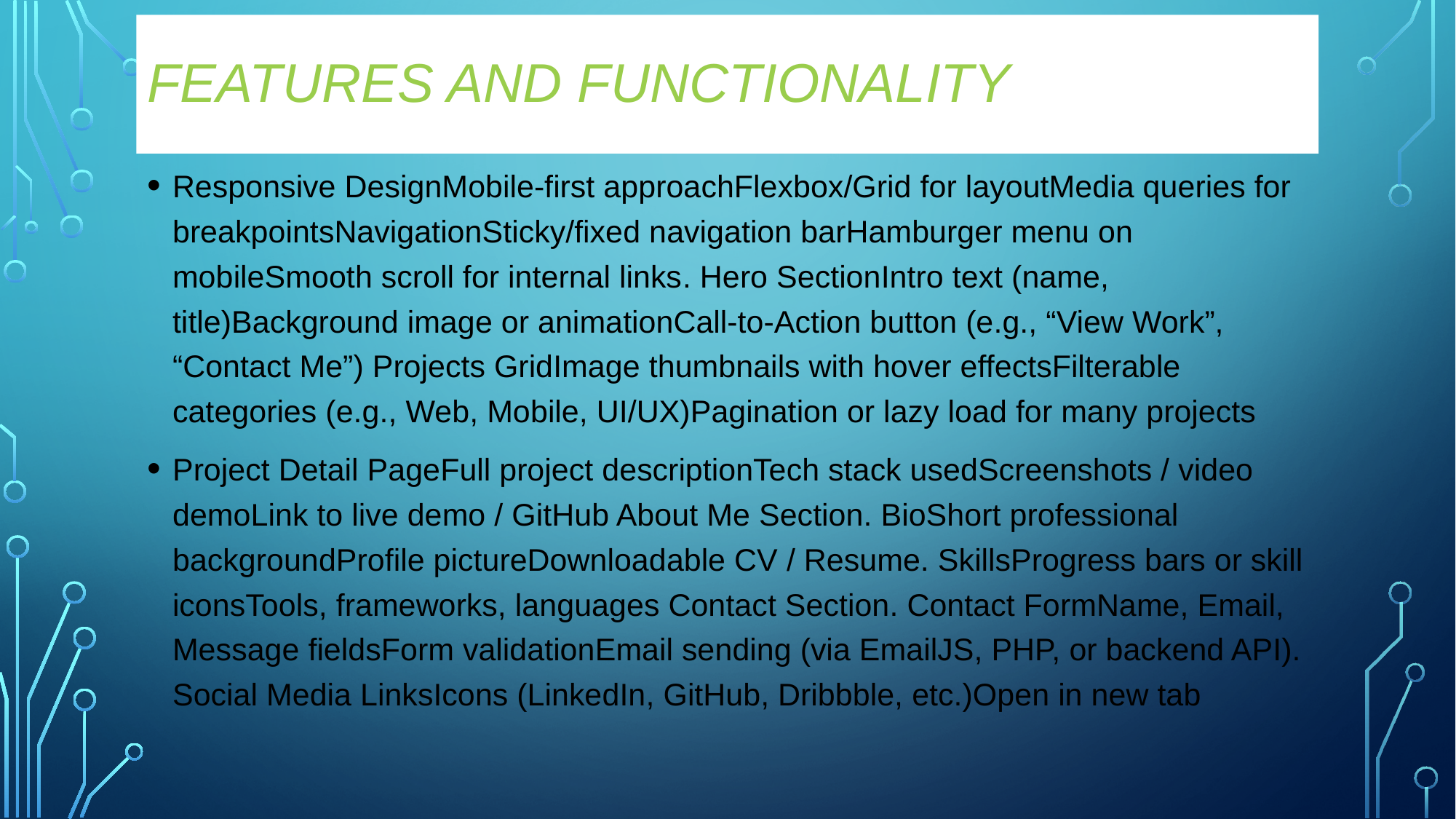

# FEATURES AND Functionality
Responsive DesignMobile-first approachFlexbox/Grid for layoutMedia queries for breakpointsNavigationSticky/fixed navigation barHamburger menu on mobileSmooth scroll for internal links. Hero SectionIntro text (name, title)Background image or animationCall-to-Action button (e.g., “View Work”, “Contact Me”) Projects GridImage thumbnails with hover effectsFilterable categories (e.g., Web, Mobile, UI/UX)Pagination or lazy load for many projects
Project Detail PageFull project descriptionTech stack usedScreenshots / video demoLink to live demo / GitHub About Me Section. BioShort professional backgroundProfile pictureDownloadable CV / Resume. SkillsProgress bars or skill iconsTools, frameworks, languages Contact Section. Contact FormName, Email, Message fieldsForm validationEmail sending (via EmailJS, PHP, or backend API). Social Media LinksIcons (LinkedIn, GitHub, Dribbble, etc.)Open in new tab